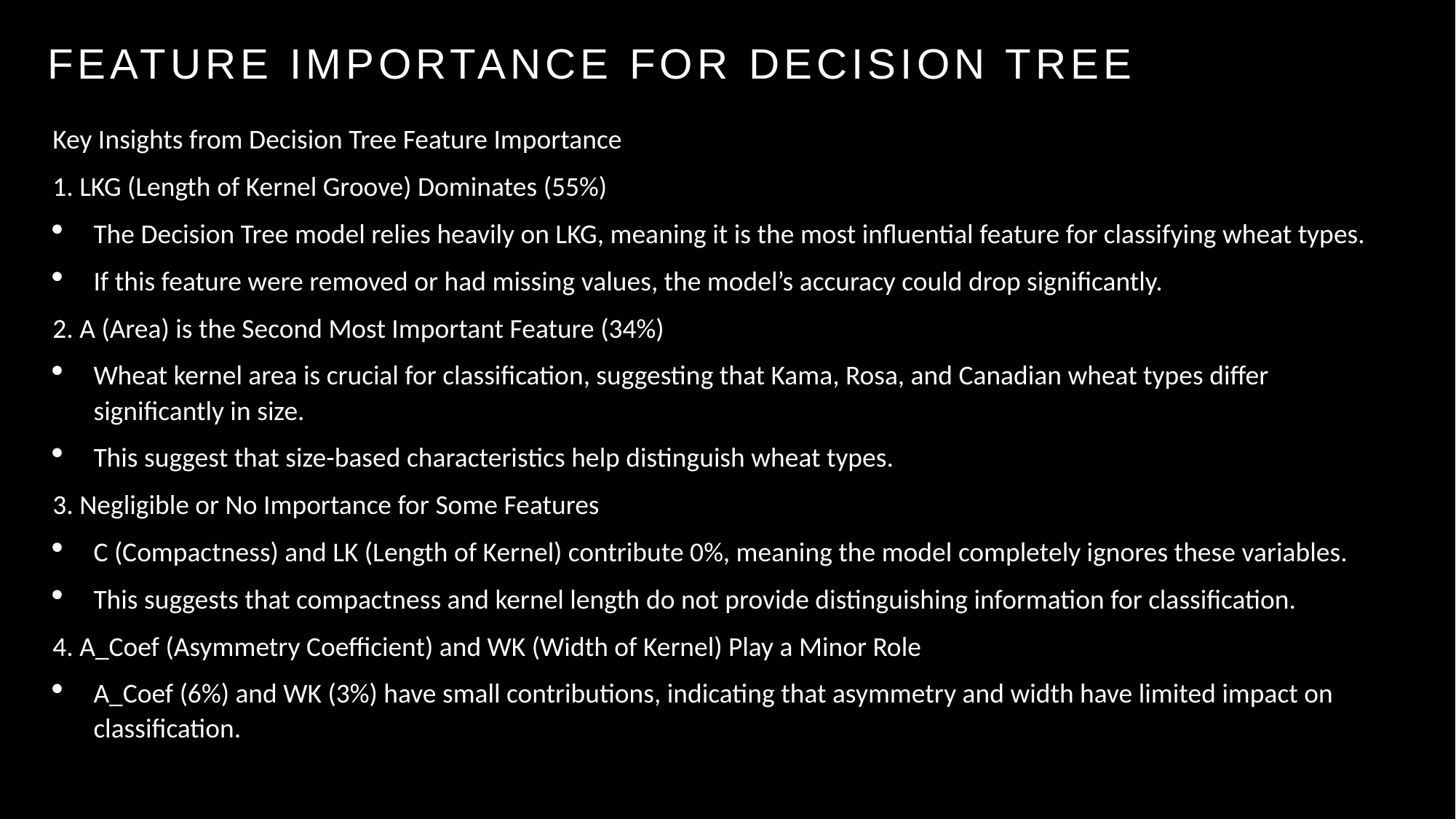

# feature importance for Decision Tree
Key Insights from Decision Tree Feature Importance
1. LKG (Length of Kernel Groove) Dominates (55%)
The Decision Tree model relies heavily on LKG, meaning it is the most influential feature for classifying wheat types.
If this feature were removed or had missing values, the model’s accuracy could drop significantly.
2. A (Area) is the Second Most Important Feature (34%)
Wheat kernel area is crucial for classification, suggesting that Kama, Rosa, and Canadian wheat types differ significantly in size.
This suggest that size-based characteristics help distinguish wheat types.
3. Negligible or No Importance for Some Features
C (Compactness) and LK (Length of Kernel) contribute 0%, meaning the model completely ignores these variables.
This suggests that compactness and kernel length do not provide distinguishing information for classification.
4. A_Coef (Asymmetry Coefficient) and WK (Width of Kernel) Play a Minor Role
A_Coef (6%) and WK (3%) have small contributions, indicating that asymmetry and width have limited impact on classification.